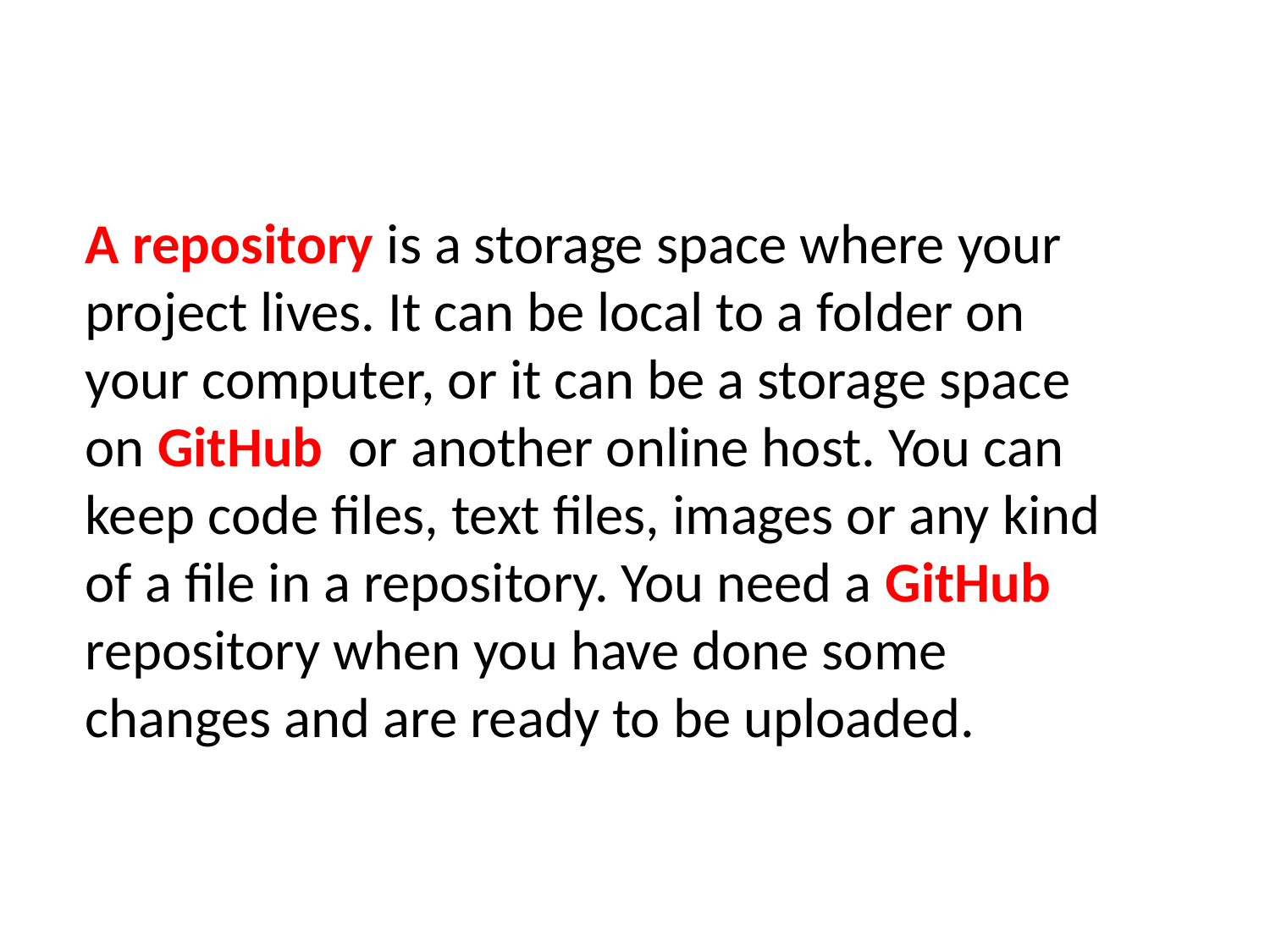

A repository is a storage space where your project lives. It can be local to a folder on your computer, or it can be a storage space on GitHub  or another online host. You can keep code files, text files, images or any kind of a file in a repository. You need a GitHub repository when you have done some changes and are ready to be uploaded.